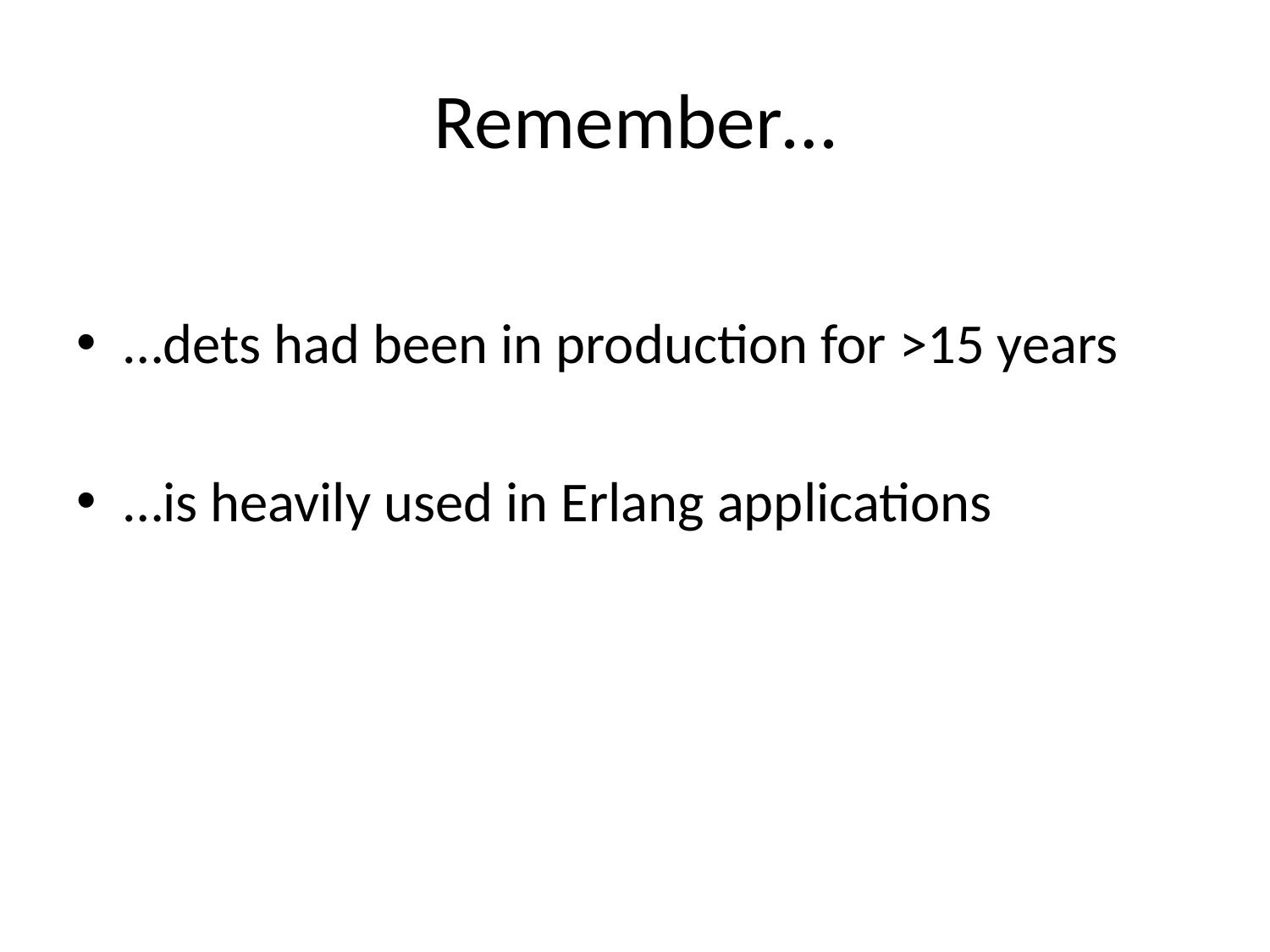

# Remember…

…dets had been in production for >15 years

…is heavily used in Erlang applications